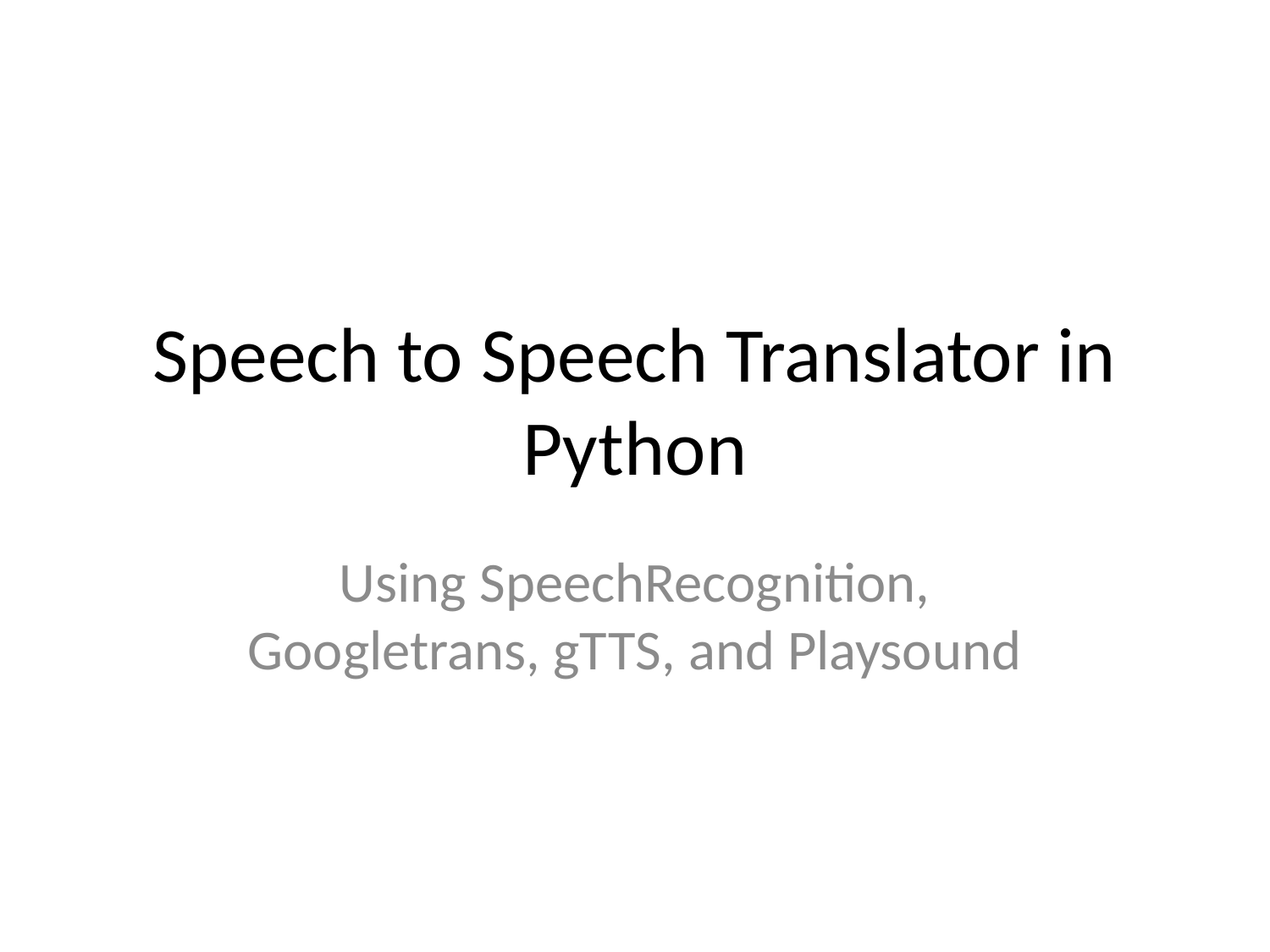

# Speech to Speech Translator in Python
Using SpeechRecognition, Googletrans, gTTS, and Playsound